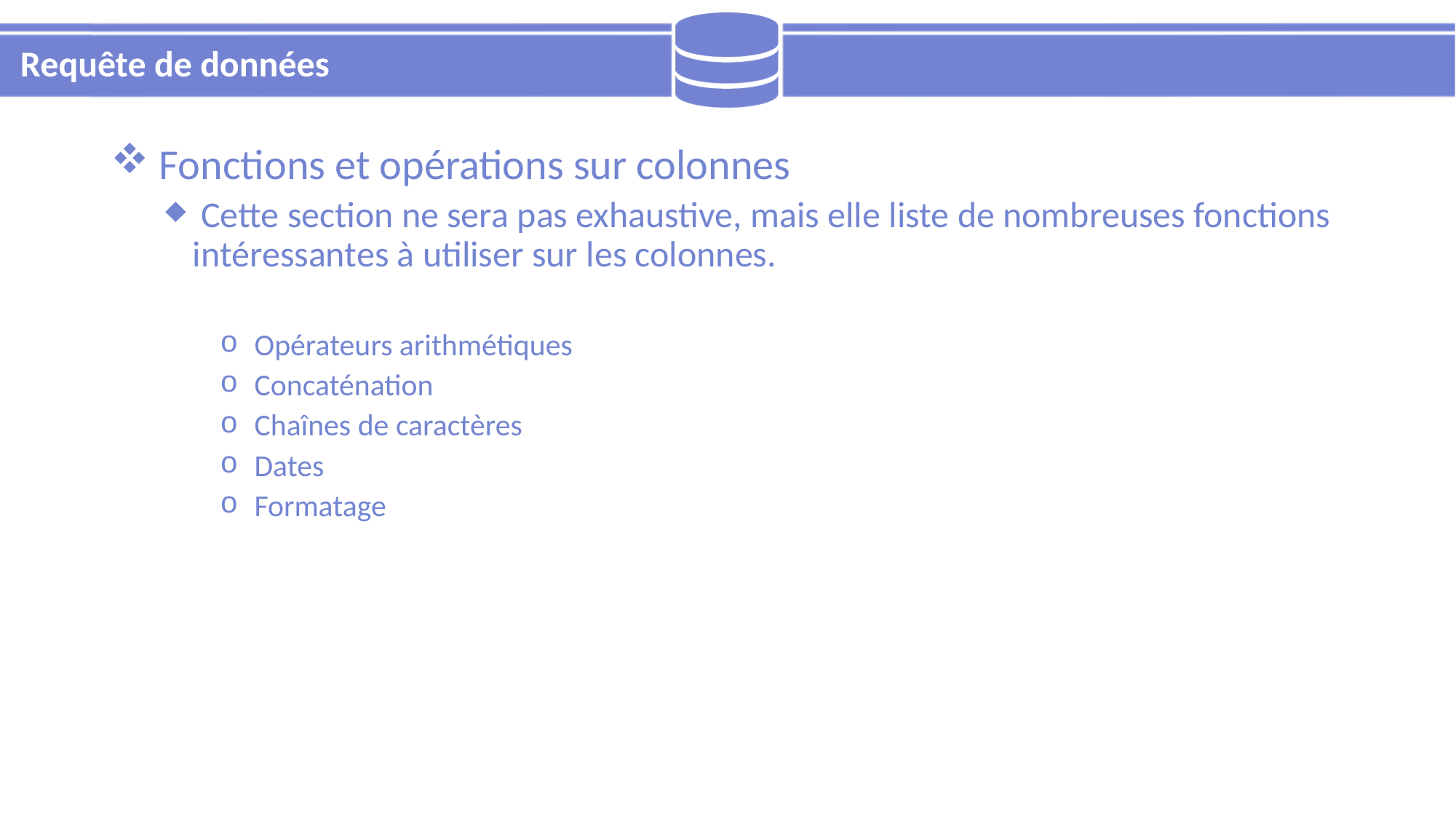

# Requête de données
 Fonctions et opérations sur colonnes
 Cette section ne sera pas exhaustive, mais elle liste de nombreuses fonctions intéressantes à utiliser sur les colonnes.

 Opérateurs arithmétiques
 Concaténation
 Chaînes de caractères
 Dates
 Formatage